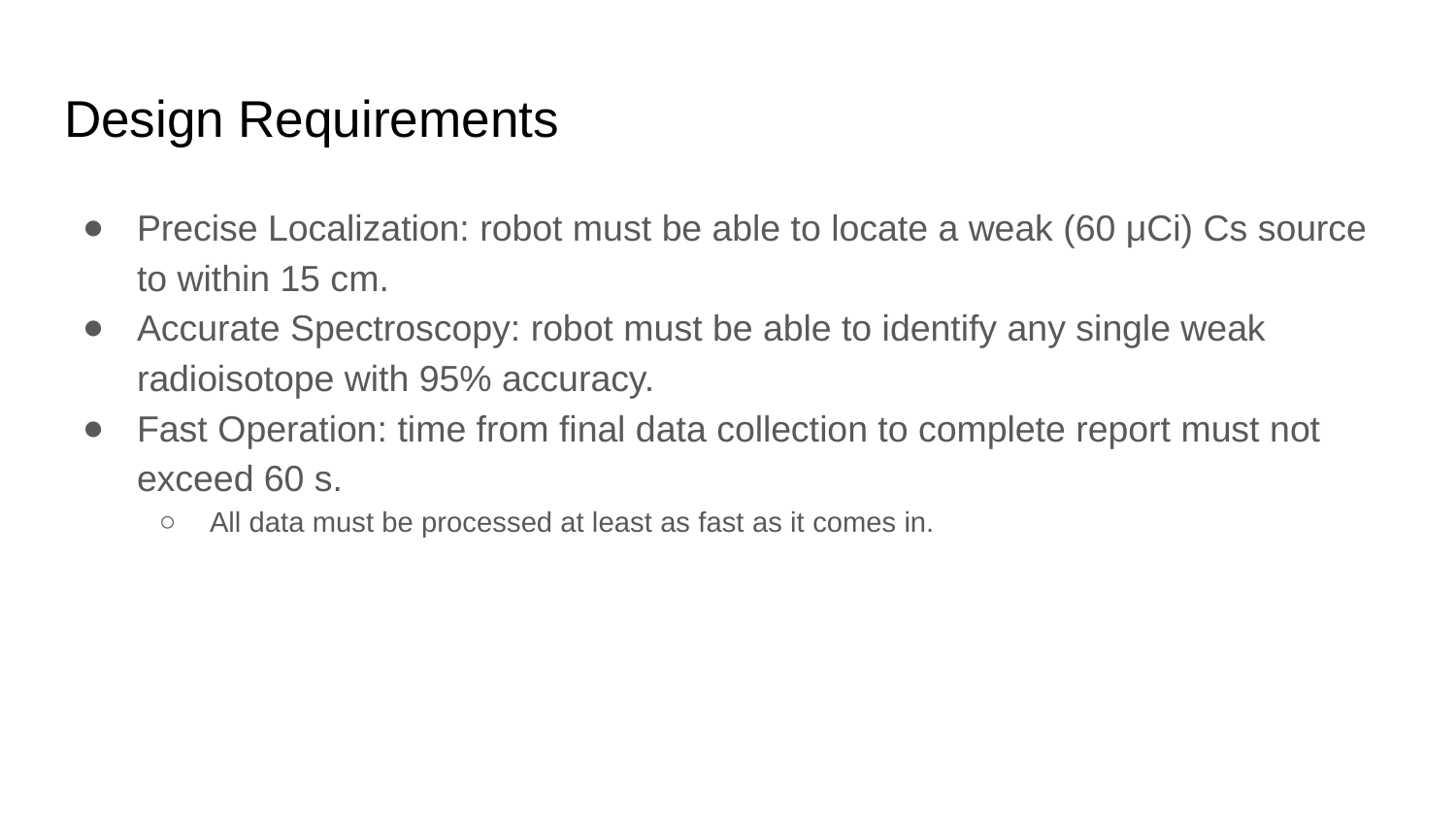

# Design Requirements
Precise Localization: robot must be able to locate a weak (60 μCi) Cs source to within 15 cm.
Accurate Spectroscopy: robot must be able to identify any single weak radioisotope with 95% accuracy.
Fast Operation: time from final data collection to complete report must not exceed 60 s.
All data must be processed at least as fast as it comes in.